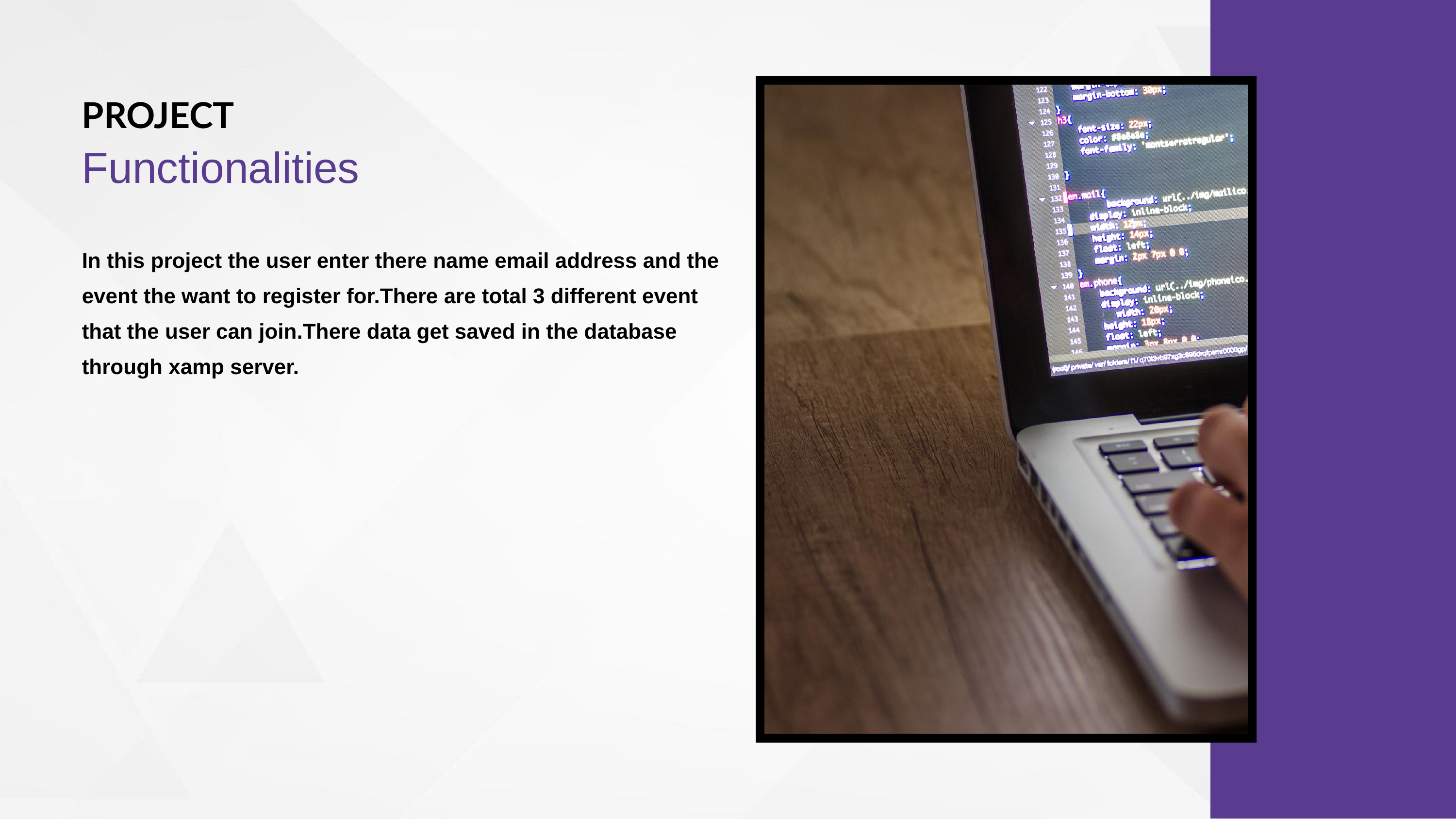

PROJECT

Functionalities
In this project the user enter there name email address and the event the want to register for.There are total 3 different event that the user can join.There data get saved in the database through xamp server.